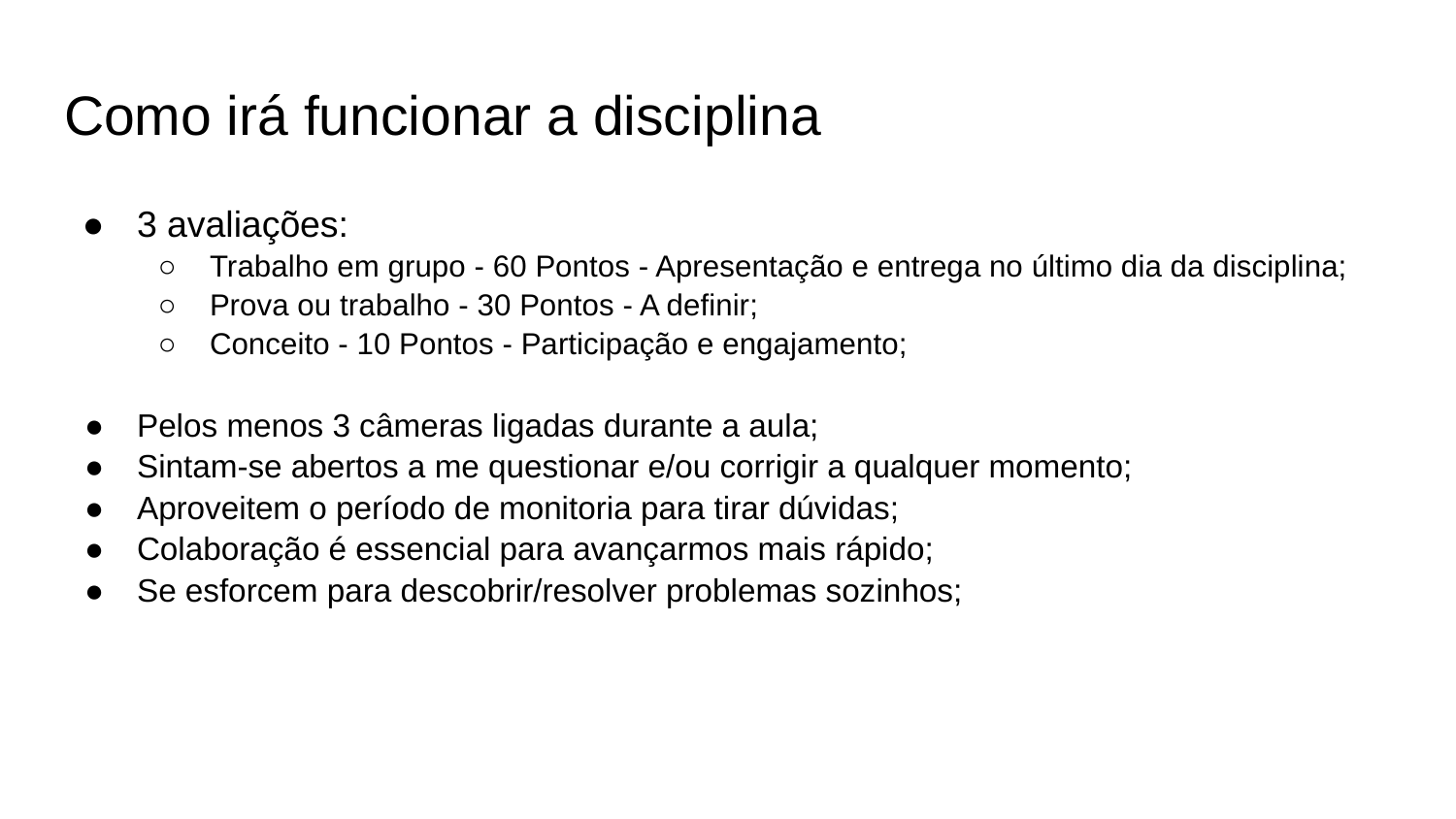

# Como irá funcionar a disciplina
3 avaliações:
Trabalho em grupo - 60 Pontos - Apresentação e entrega no último dia da disciplina;
Prova ou trabalho - 30 Pontos - A definir;
Conceito - 10 Pontos - Participação e engajamento;
Pelos menos 3 câmeras ligadas durante a aula;
Sintam-se abertos a me questionar e/ou corrigir a qualquer momento;
Aproveitem o período de monitoria para tirar dúvidas;
Colaboração é essencial para avançarmos mais rápido;
Se esforcem para descobrir/resolver problemas sozinhos;